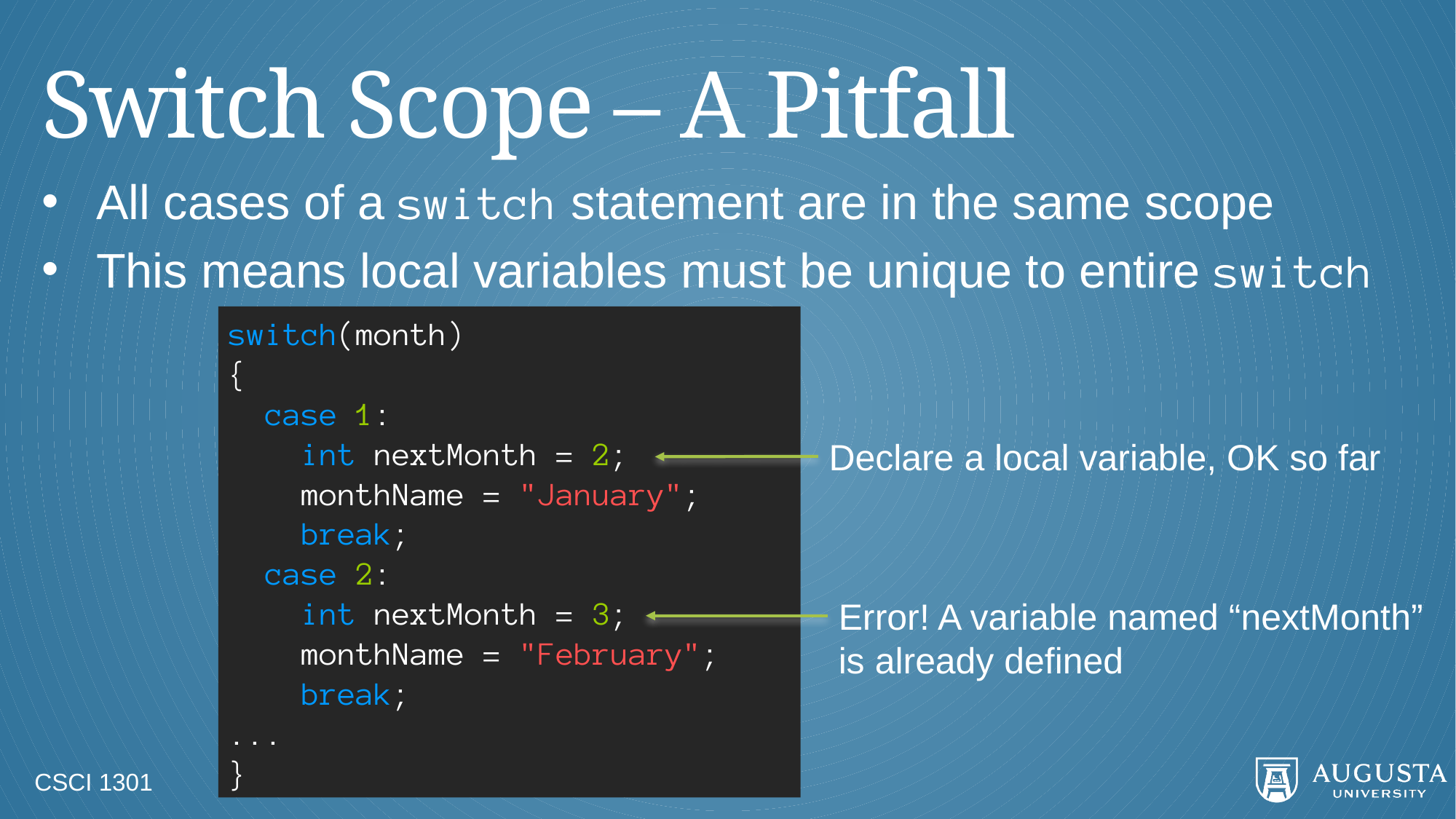

# Switch Scope – A Pitfall
All cases of a switch statement are in the same scope
This means local variables must be unique to entire switch

switch(month)
{
  case 1:
    int nextMonth = 2;
    monthName = "January";
    break;
  case 2:
    int nextMonth = 3;
    monthName = "February";
    break;
...
}
Declare a local variable, OK so far
Error! A variable named “nextMonth” is already defined
CSCI 1301